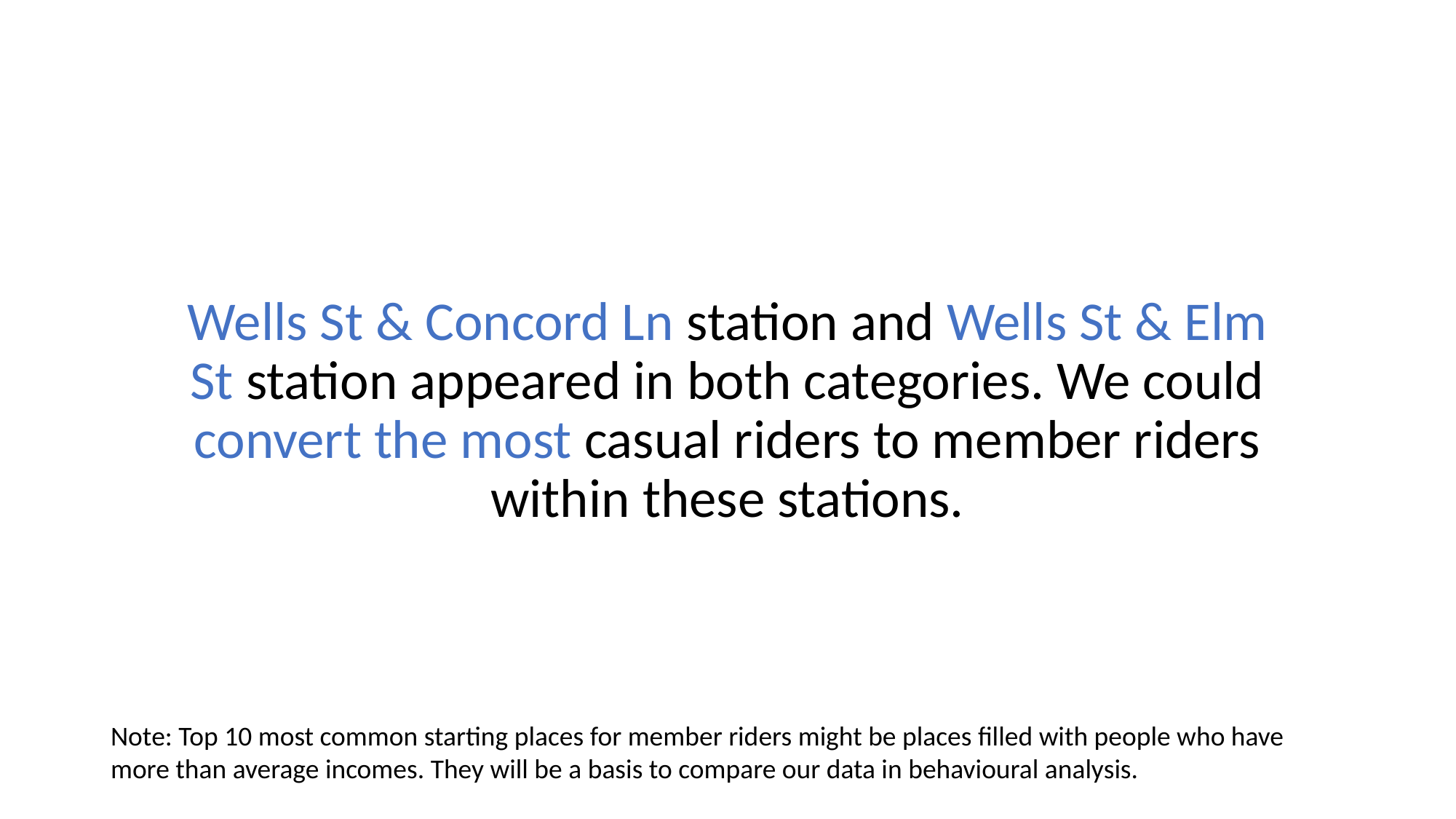

#

Wells St & Concord Ln station and Wells St & Elm St station appeared in both categories. We could convert the most casual riders to member riders within these stations.
Note: Top 10 most common starting places for member riders might be places filled with people who have more than average incomes. They will be a basis to compare our data in behavioural analysis.